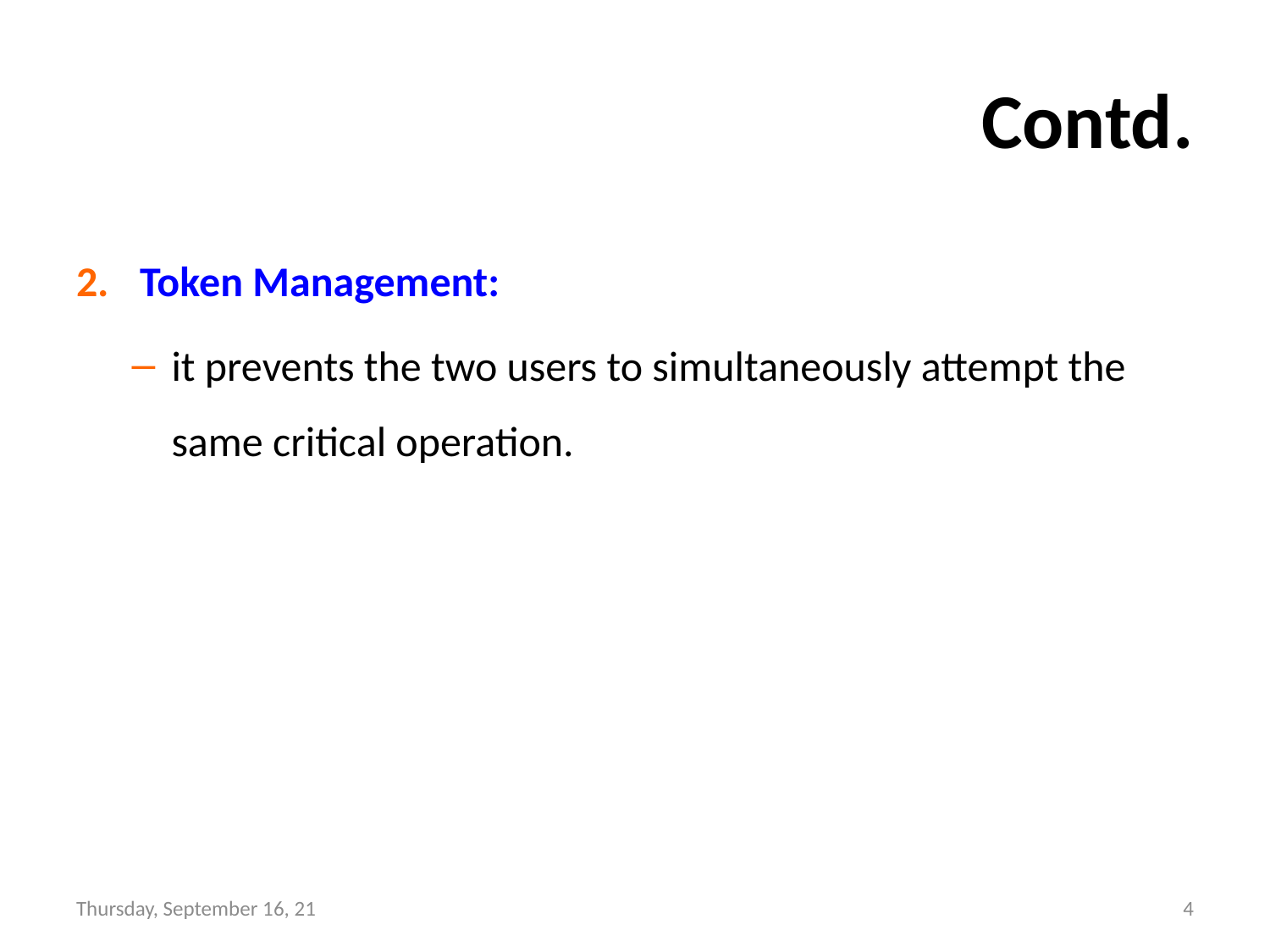

# Contd.
Token Management:
it prevents the two users to simultaneously attempt the same critical operation.

Thursday, September 16, 21
4